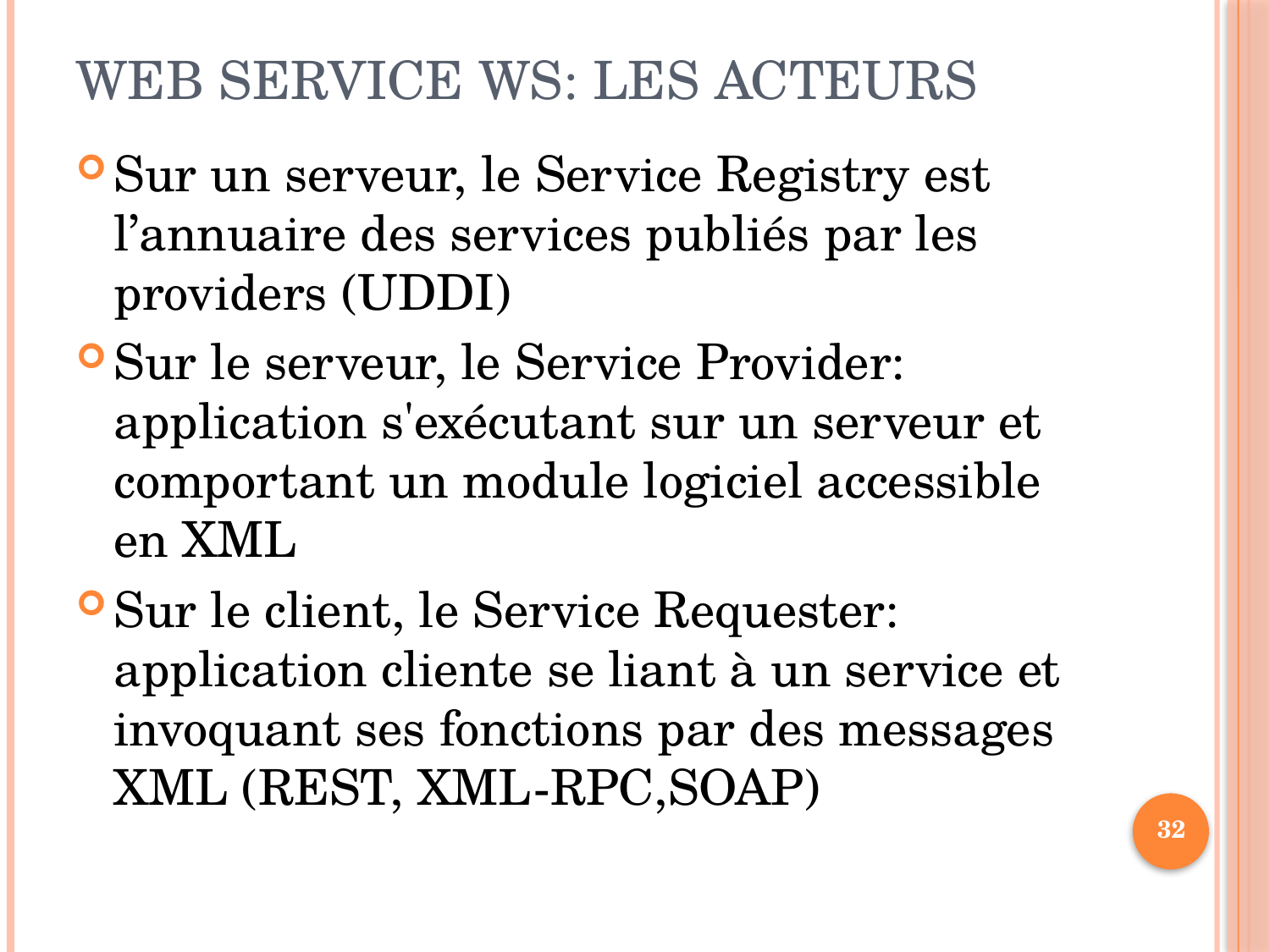

# Web service WS: les acteurs
Sur un serveur, le Service Registry est l’annuaire des services publiés par les providers (UDDI)
Sur le serveur, le Service Provider: application s'exécutant sur un serveur et comportant un module logiciel accessible en XML
Sur le client, le Service Requester: application cliente se liant à un service et invoquant ses fonctions par des messages XML (REST, XML-RPC,SOAP)
32